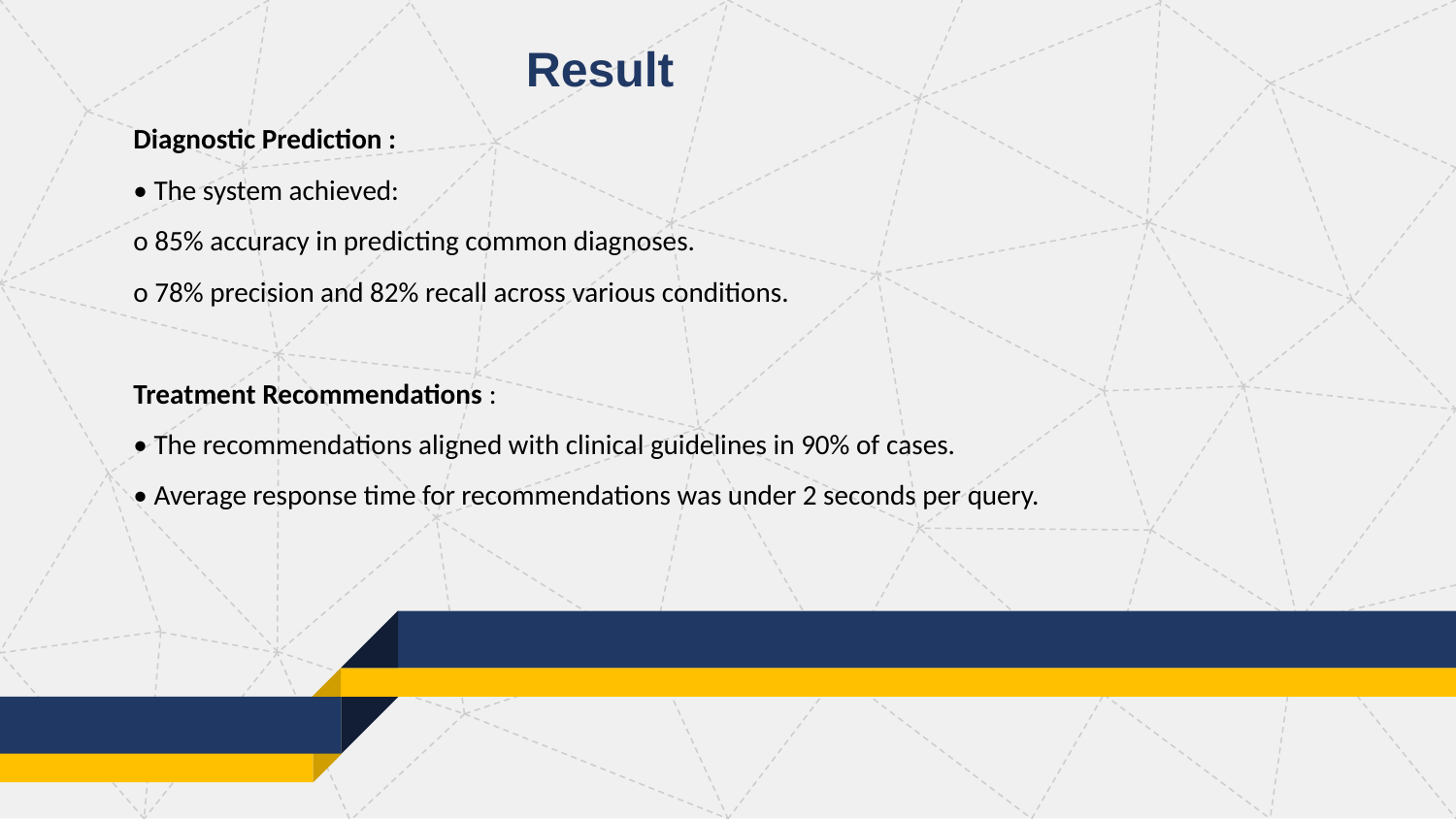

Result

Diagnostic Prediction :
• The system achieved:
o 85% accuracy in predicting common diagnoses.
o 78% precision and 82% recall across various conditions.

Treatment Recommendations :
• The recommendations aligned with clinical guidelines in 90% of cases.
• Average response time for recommendations was under 2 seconds per query.